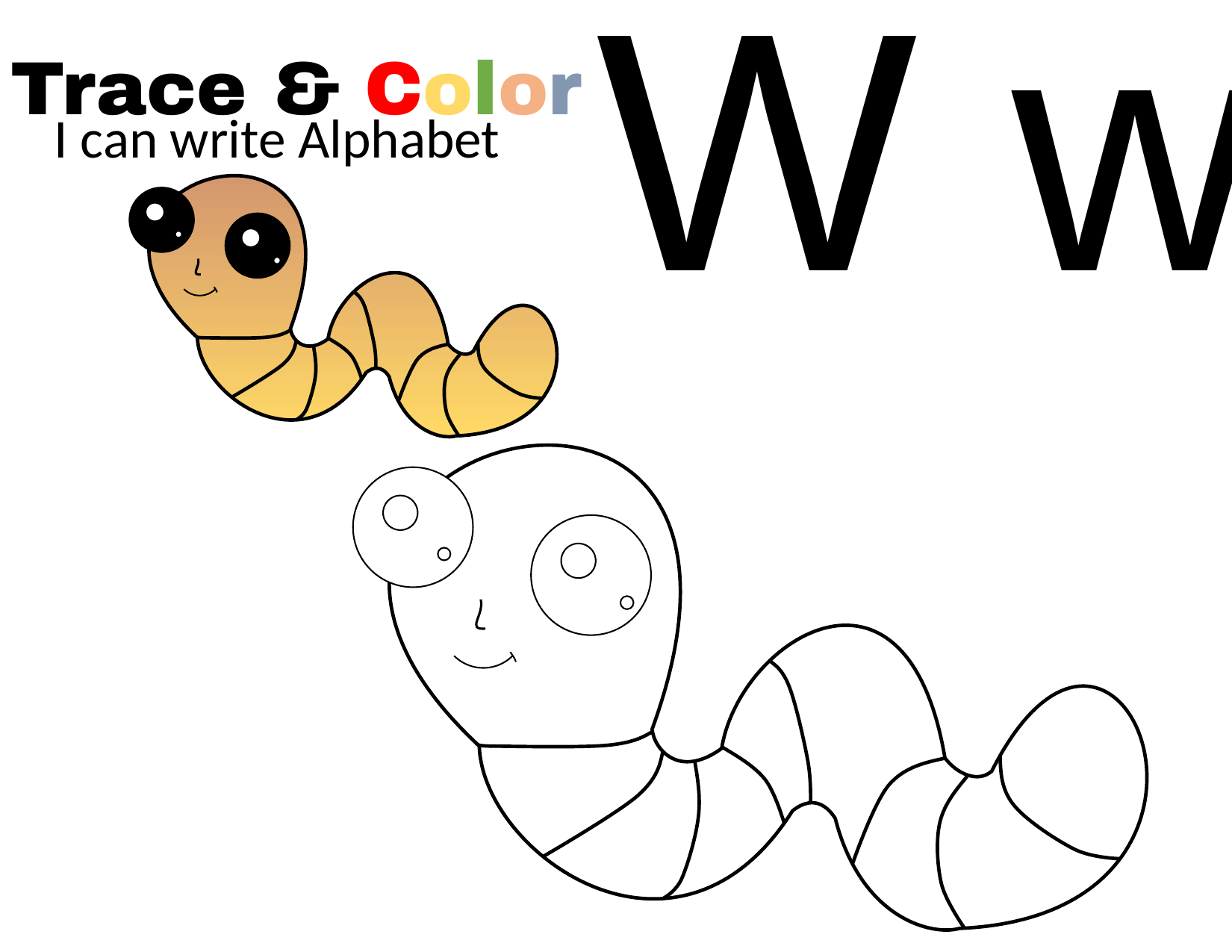

W w
Trace & Color
I can write Alphabet